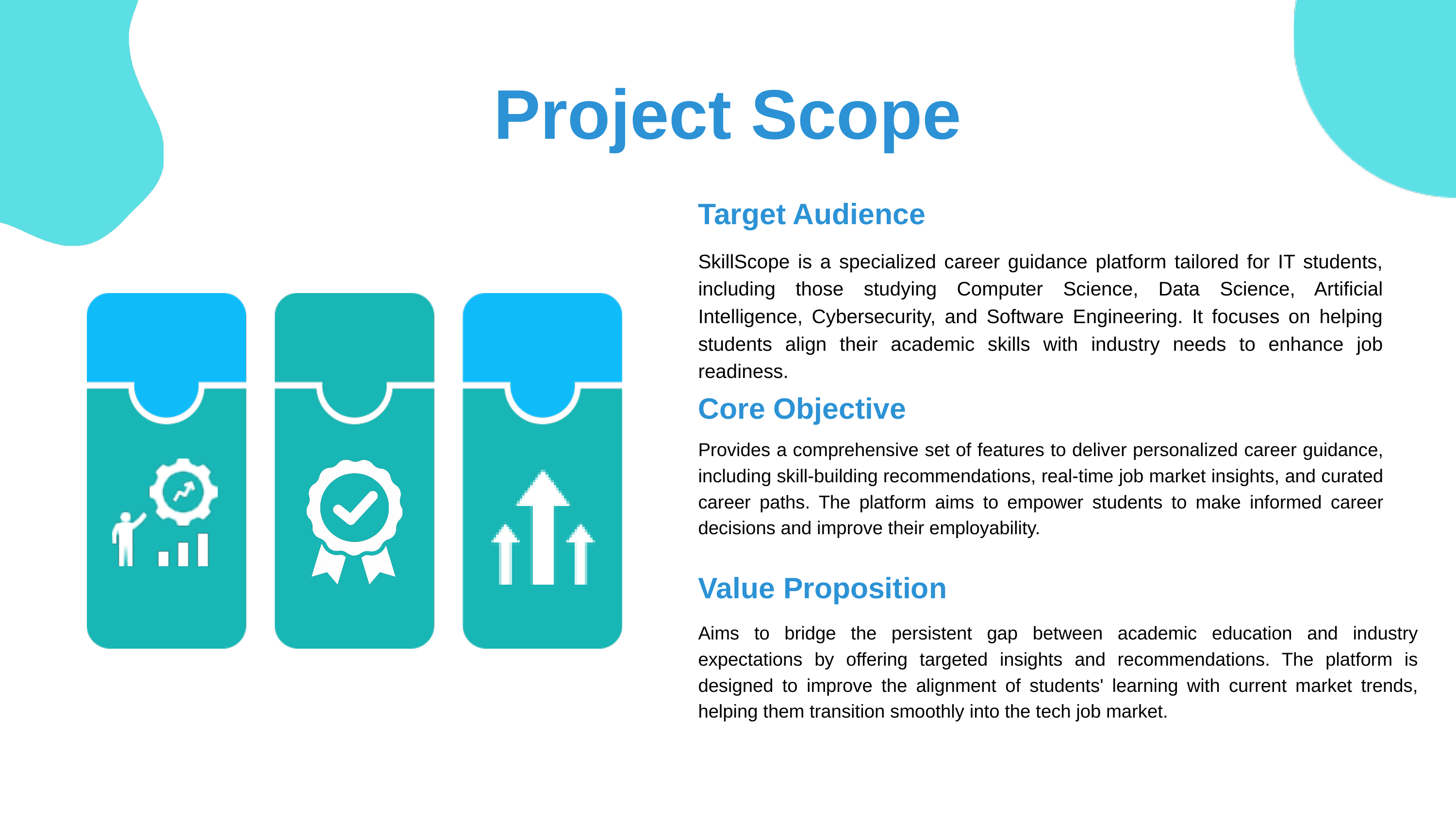

Project Scope
Target Audience
SkillScope is a specialized career guidance platform tailored for IT students, including those studying Computer Science, Data Science, Artificial Intelligence, Cybersecurity, and Software Engineering. It focuses on helping students align their academic skills with industry needs to enhance job readiness.

Core Objective
Provides a comprehensive set of features to deliver personalized career guidance, including skill-building recommendations, real-time job market insights, and curated career paths. The platform aims to empower students to make informed career decisions and improve their employability.

Value Proposition
Aims to bridge the persistent gap between academic education and industry expectations by offering targeted insights and recommendations. The platform is designed to improve the alignment of students' learning with current market trends, helping them transition smoothly into the tech job market.